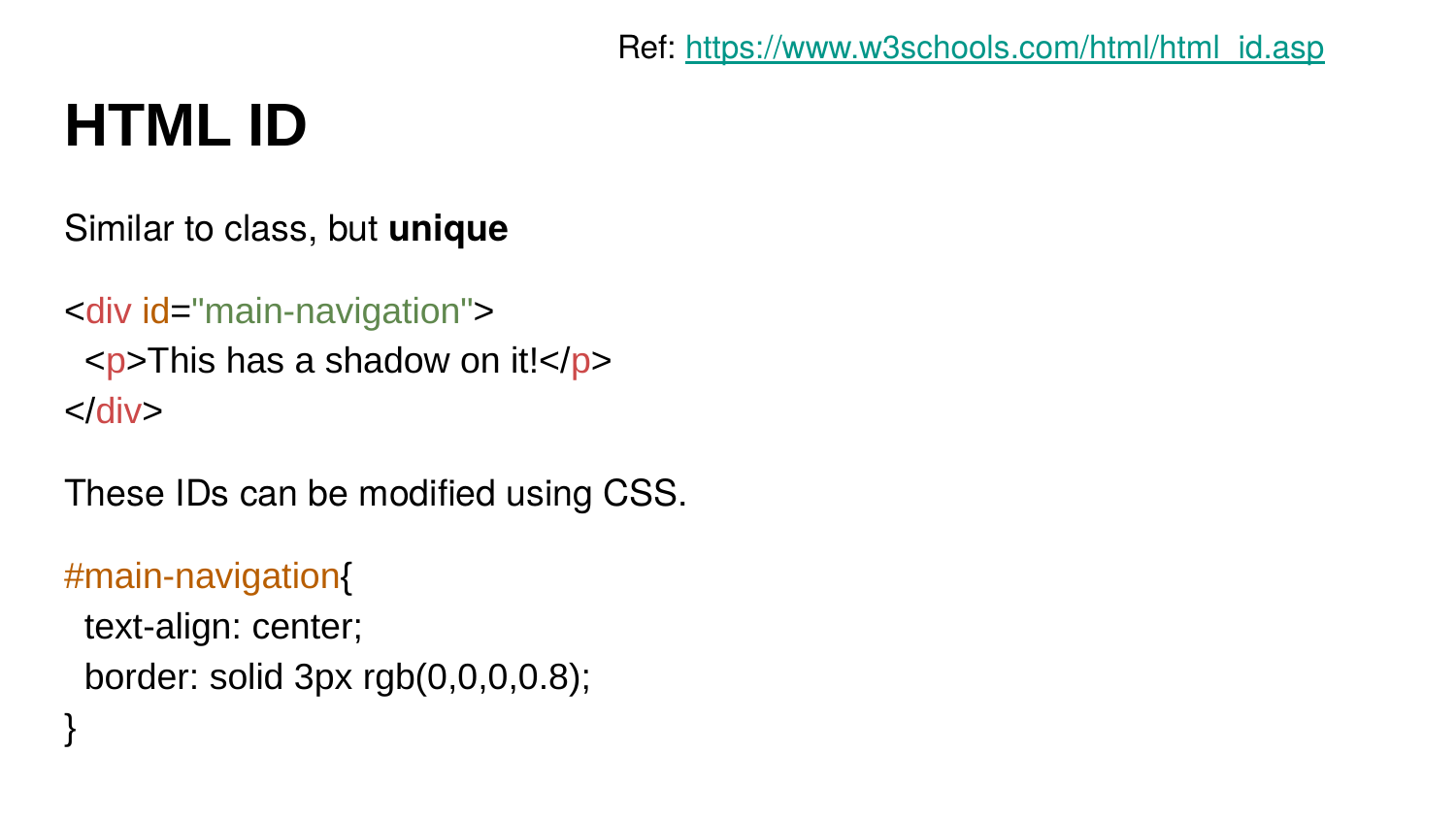

Ref: https://www.w3schools.com/html/html_id.asp
# HTML ID
Similar to class, but unique
<div id="main-navigation">
  <p>This has a shadow on it!</p>
</div>
These IDs can be modified using CSS.
#main-navigation{
  text-align: center;
  border: solid 3px rgb(0,0,0,0.8);
}